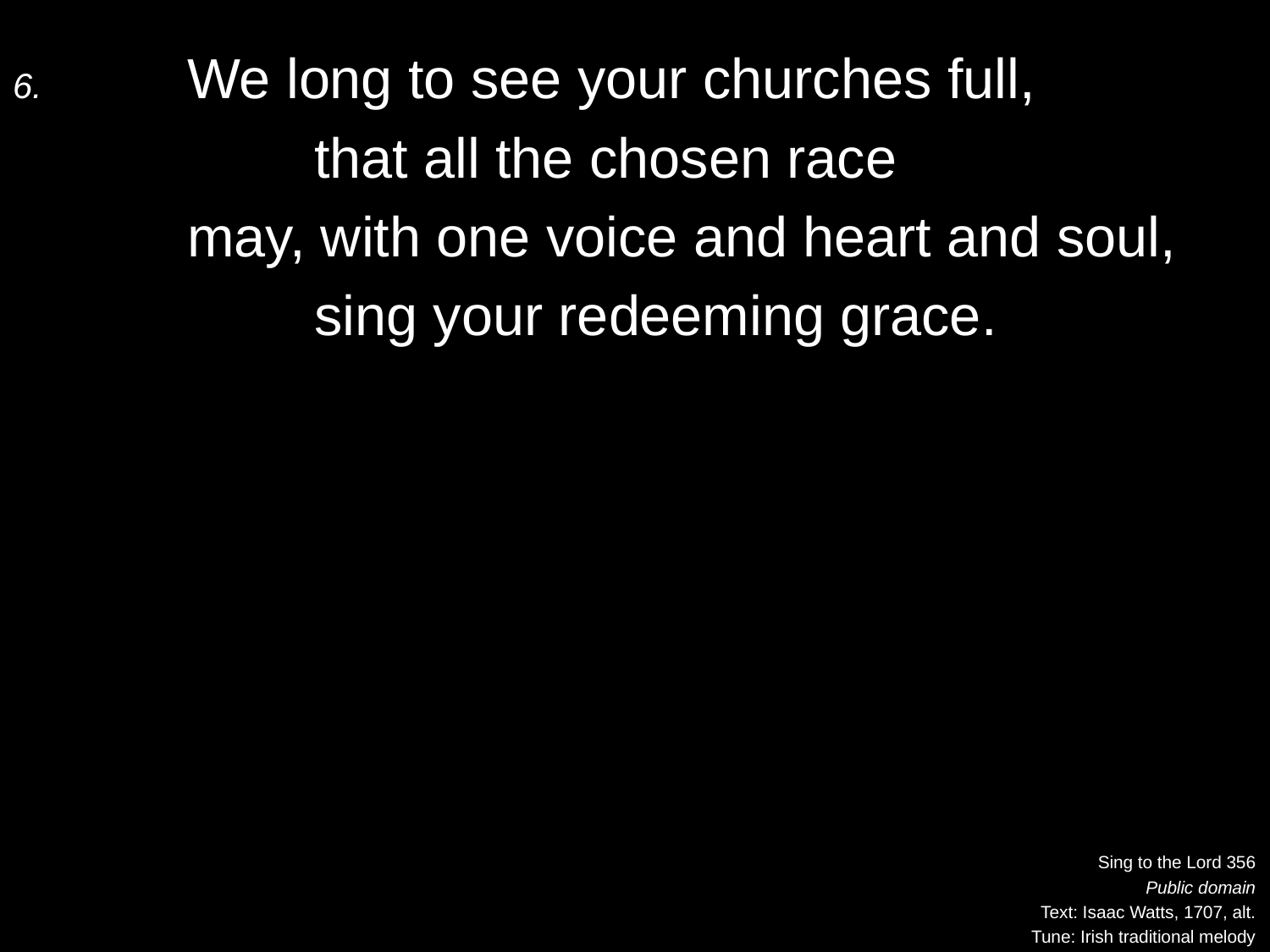

6.	We long to see your churches full,
		that all the chosen race
	may, with one voice and heart and soul,
		sing your redeeming grace.
Sing to the Lord 356
Public domain
Text: Isaac Watts, 1707, alt.
Tune: Irish traditional melody